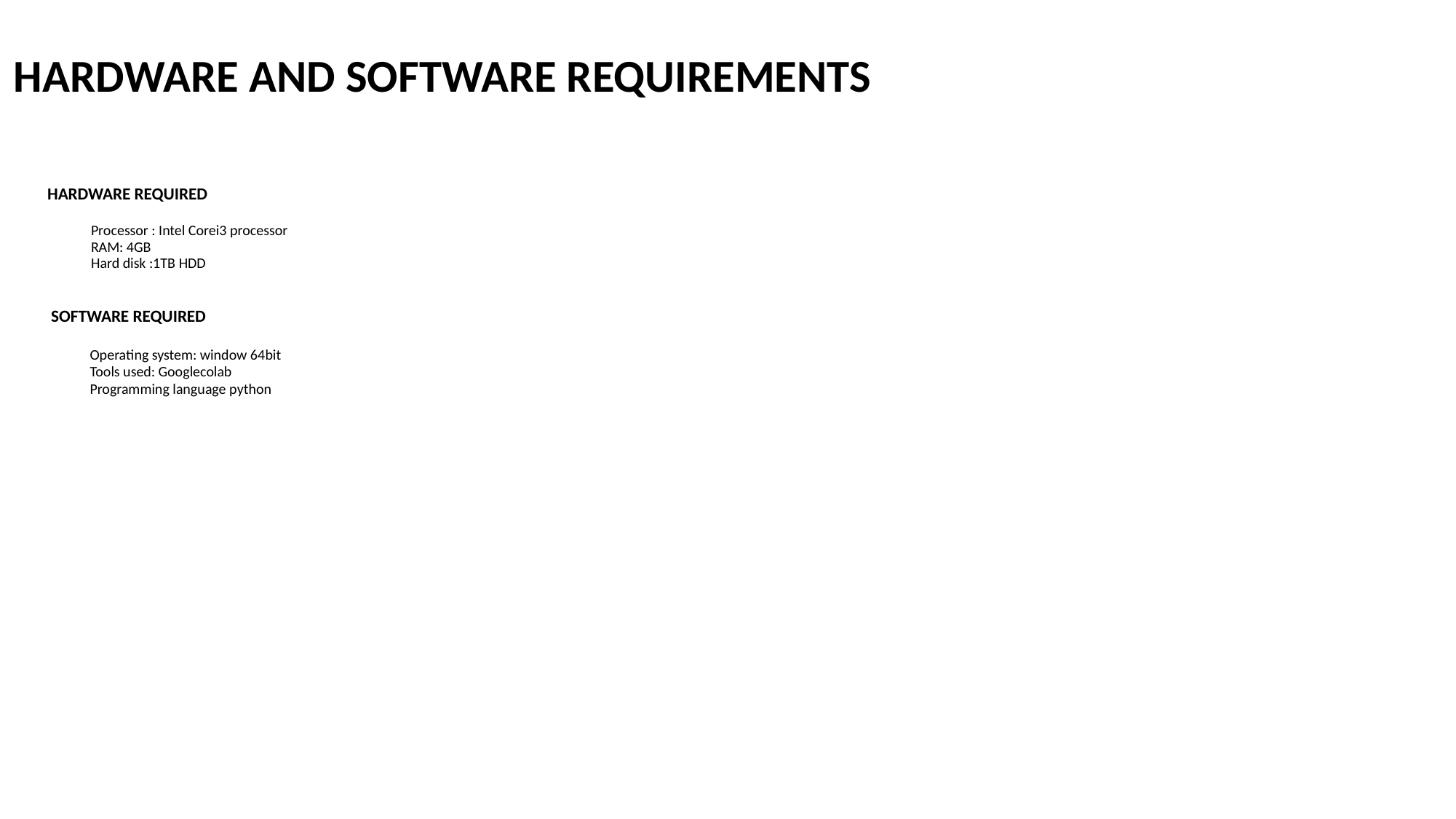

# HARDWARE AND SOFTWARE REQUIREMENTS
HARDWARE REQUIRED

Processor : Intel Corei3 processor
RAM: 4GB
Hard disk :1TB HDD

 SOFTWARE REQUIRED

             Operating system: window 64bit
             Tools used: Googlecolab
             Programming language python